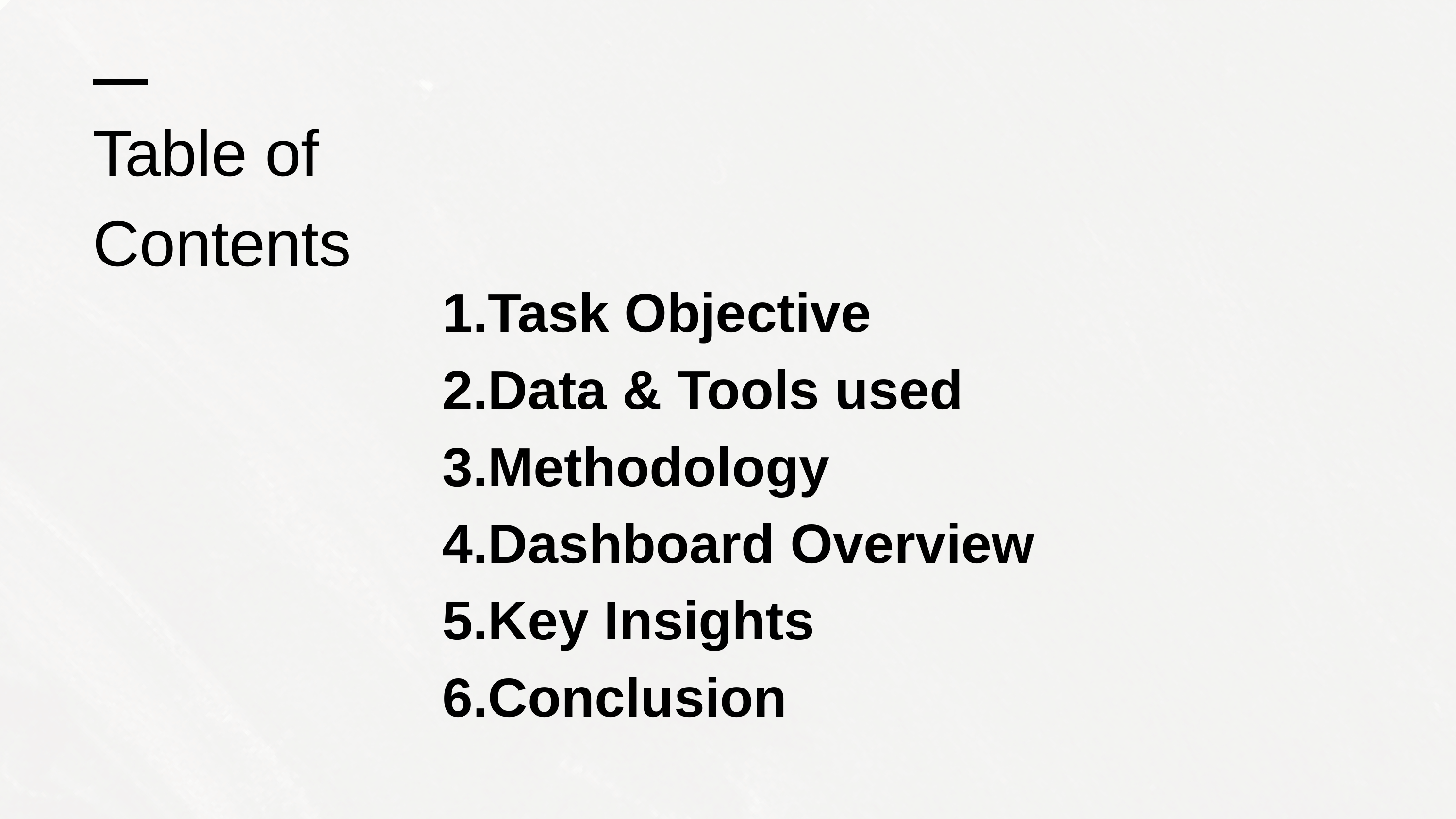

Table of Contents
1.Task Objective
2.Data & Tools used
3.Methodology
4.Dashboard Overview
5.Key Insights
6.Conclusion